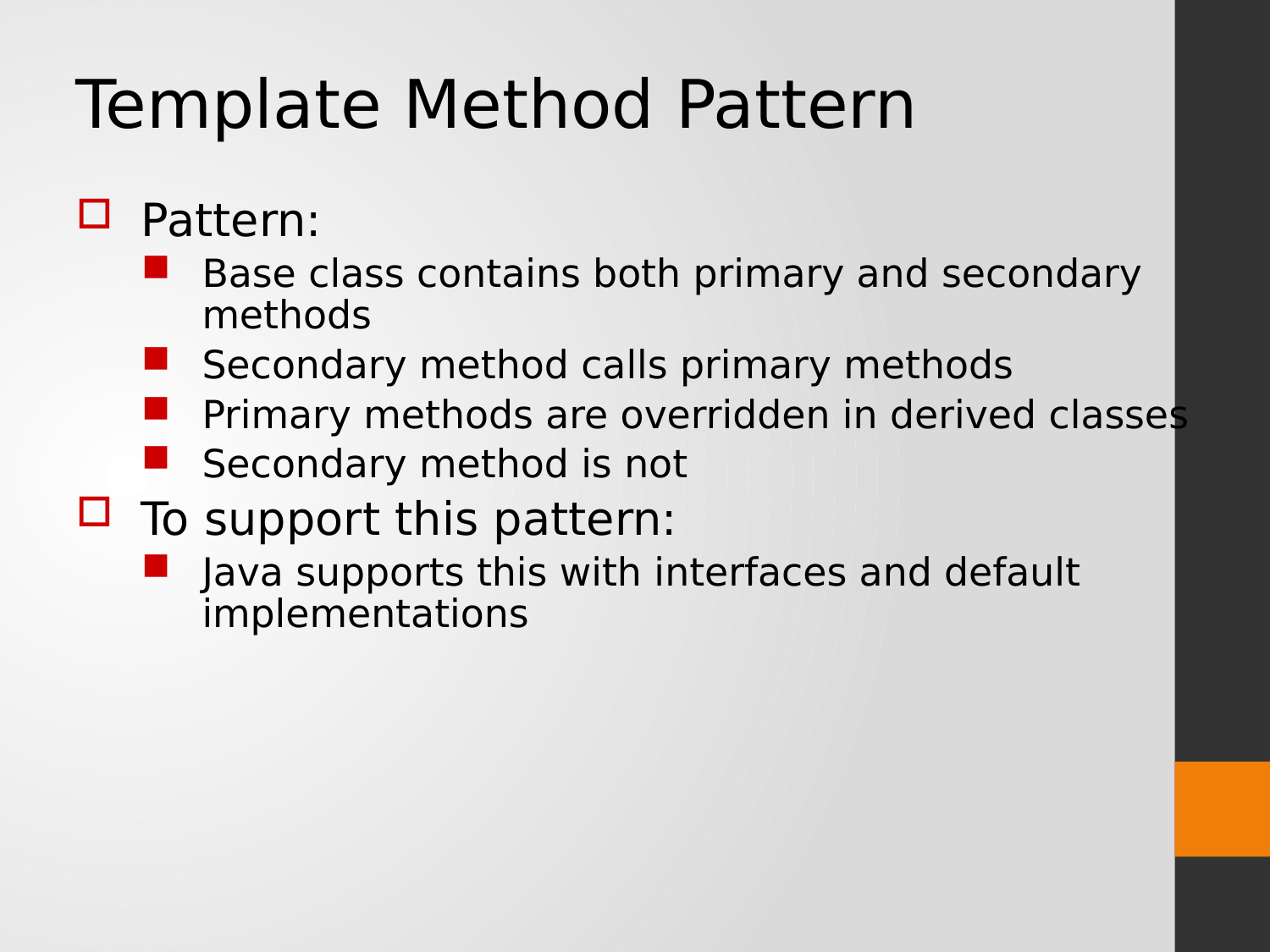

Template Method Pattern
Pattern:
Base class contains both primary and secondary methods
Secondary method calls primary methods
Primary methods are overridden in derived classes
Secondary method is not
To support this pattern:
Java supports this with interfaces and default implementations